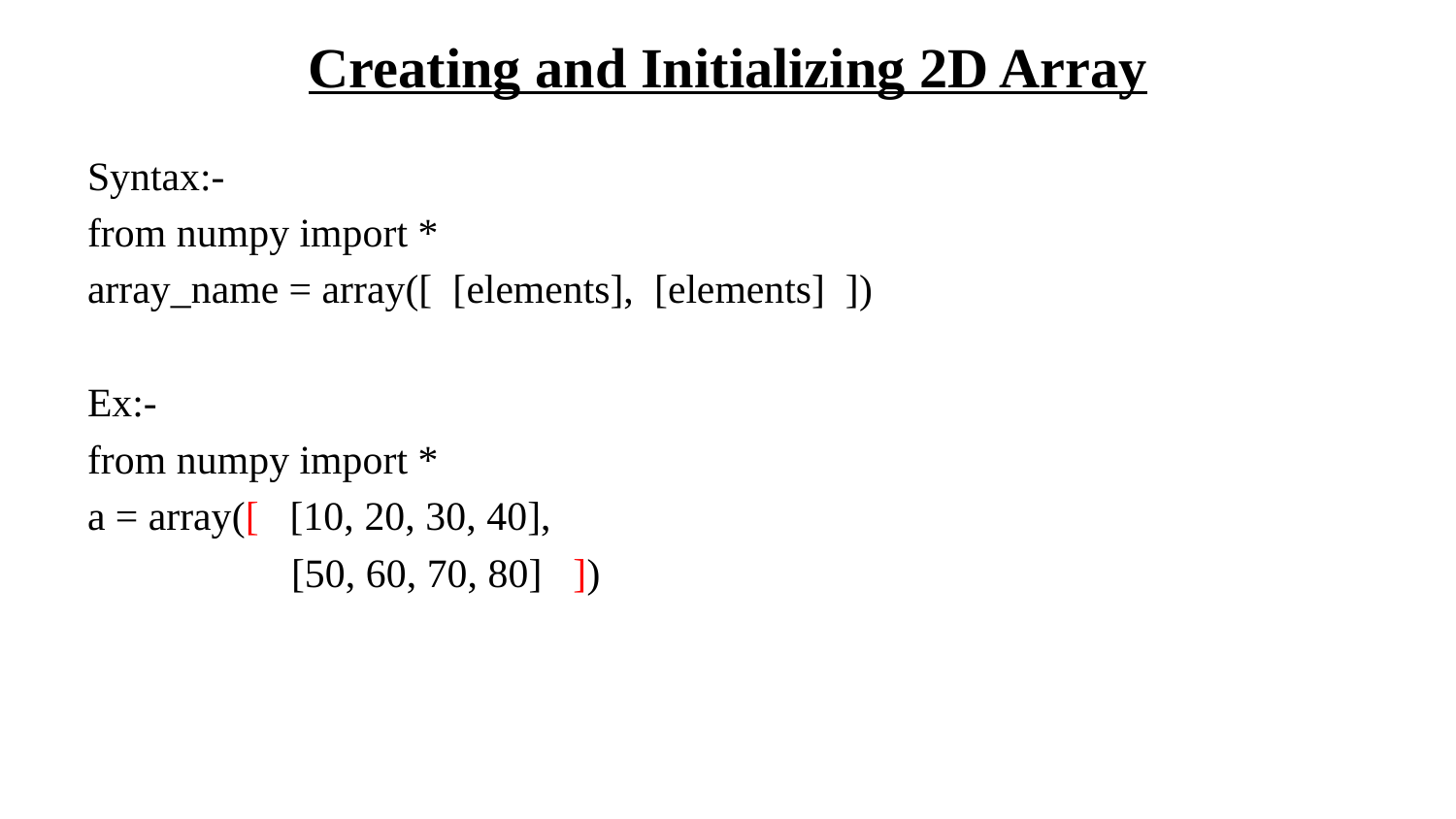

# Creating and Initializing 2D Array
Syntax:-
from numpy import *
array_name = array([  [elements],  [elements]  ])

Ex:-
from numpy import *
a = array([   [10, 20, 30, 40],
                    [50, 60, 70, 80]   ])